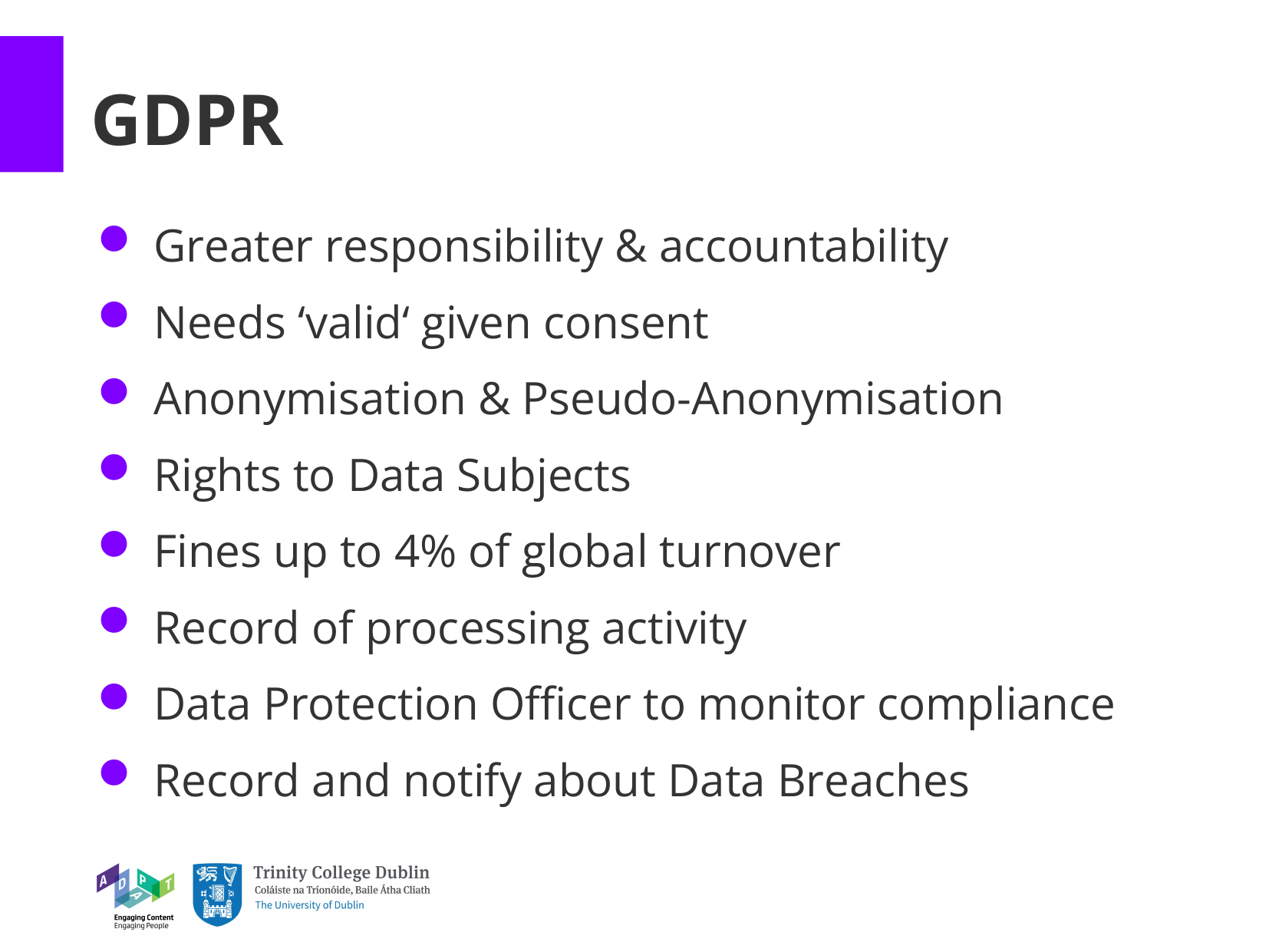

GDPR
 Greater responsibility & accountability
 Needs ‘valid‘ given consent
 Anonymisation & Pseudo-Anonymisation
 Rights to Data Subjects
 Fines up to 4% of global turnover
 Record of processing activity
 Data Protection Officer to monitor compliance
 Record and notify about Data Breaches